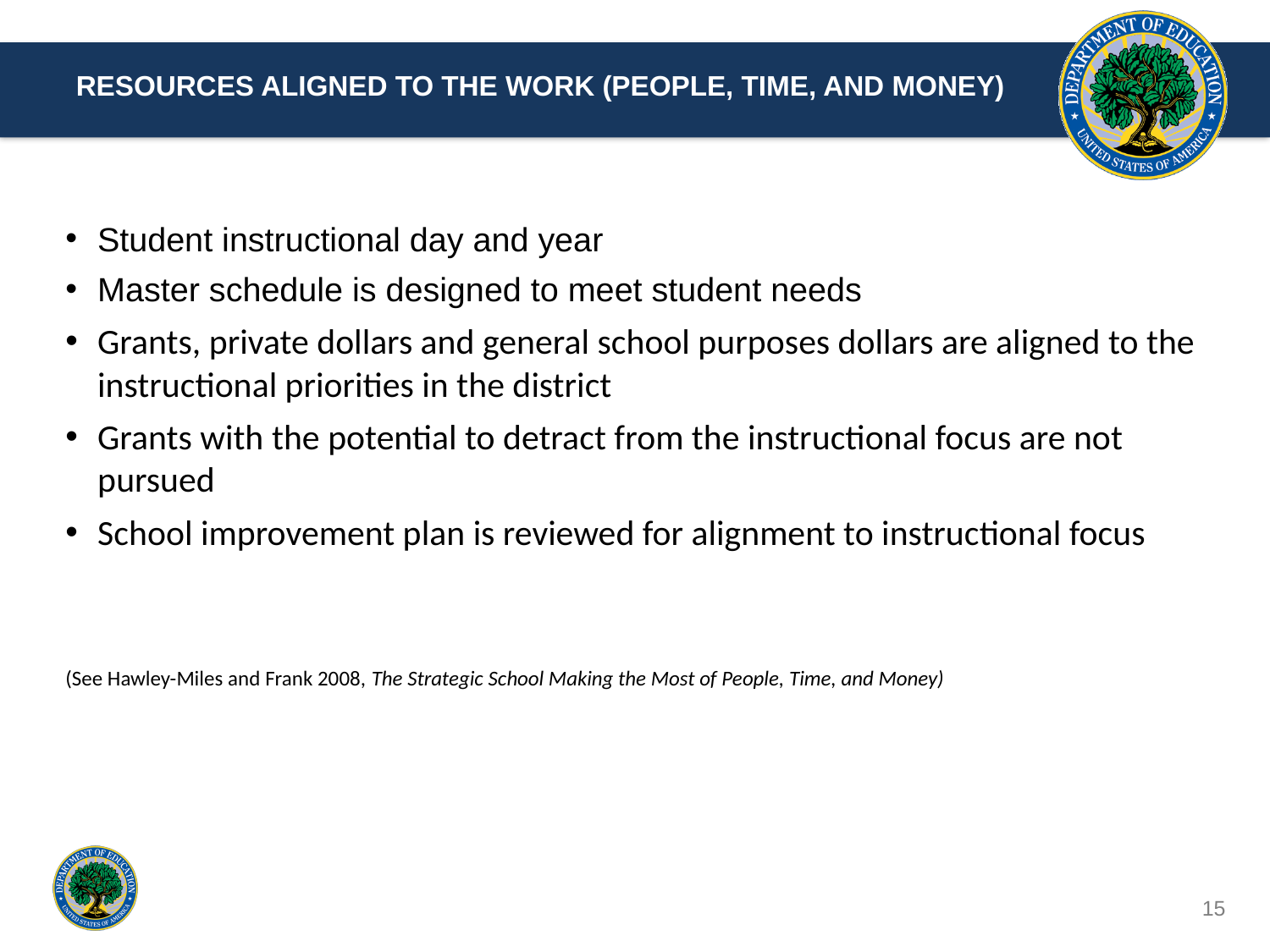

Resources Aligned to the Work (People, Time, and Money)
Student instructional day and year
Master schedule is designed to meet student needs
Grants, private dollars and general school purposes dollars are aligned to the instructional priorities in the district
Grants with the potential to detract from the instructional focus are not pursued
School improvement plan is reviewed for alignment to instructional focus

(See Hawley-Miles and Frank 2008, The Strategic School Making the Most of People, Time, and Money)

15